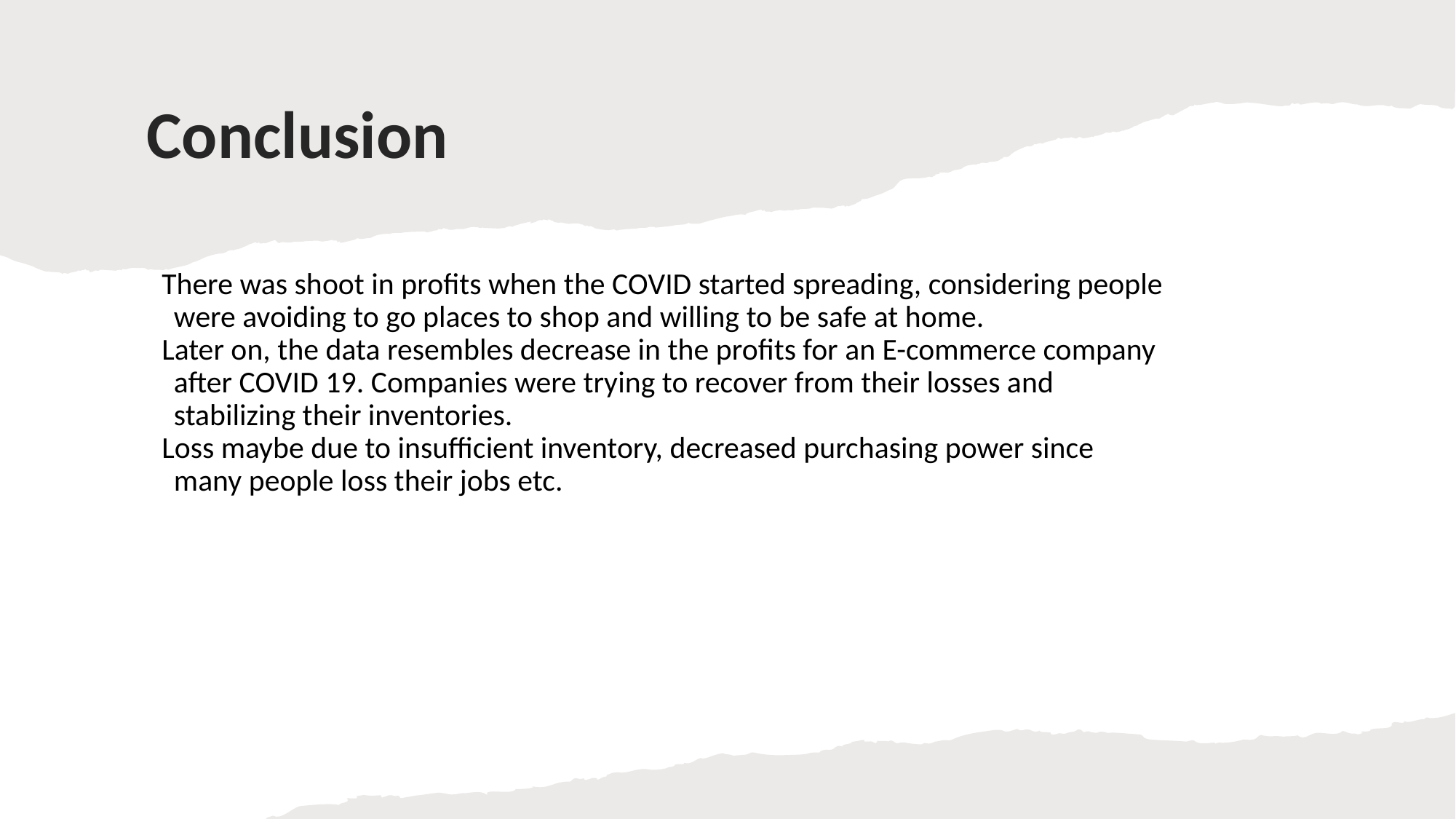

# Conclusion
There was shoot in profits when the COVID started spreading, considering people were avoiding to go places to shop and willing to be safe at home.
Later on, the data resembles decrease in the profits for an E-commerce company after COVID 19. Companies were trying to recover from their losses and stabilizing their inventories.
Loss maybe due to insufficient inventory, decreased purchasing power since many people loss their jobs etc.